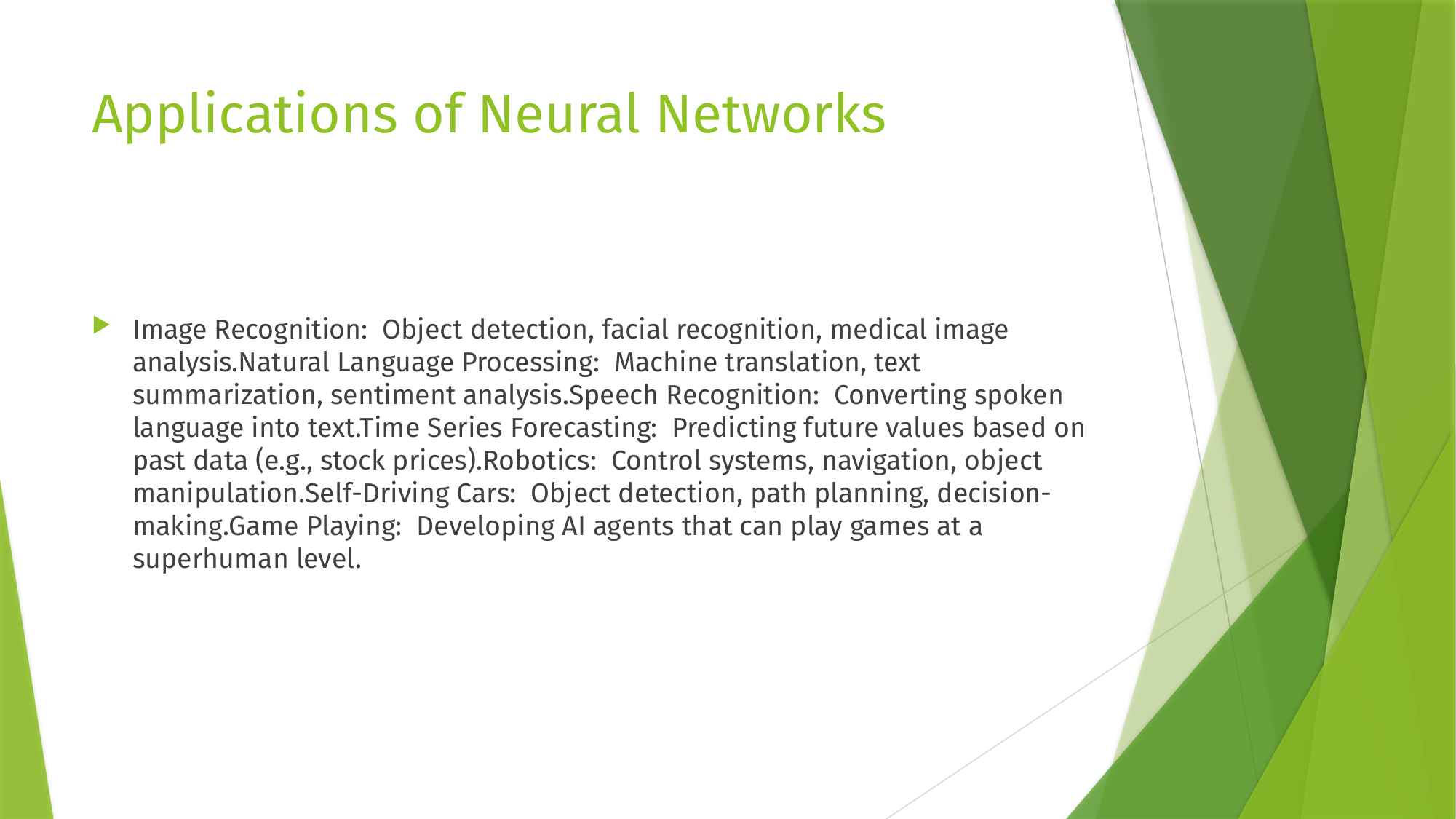

# Applications of Neural Networks

Image Recognition:  Object detection, facial recognition, medical image analysis.Natural Language Processing:  Machine translation, text summarization, sentiment analysis.Speech Recognition:  Converting spoken language into text.Time Series Forecasting:  Predicting future values based on past data (e.g., stock prices).Robotics:  Control systems, navigation, object manipulation.Self-Driving Cars:  Object detection, path planning, decision-making.Game Playing:  Developing AI agents that can play games at a superhuman level.